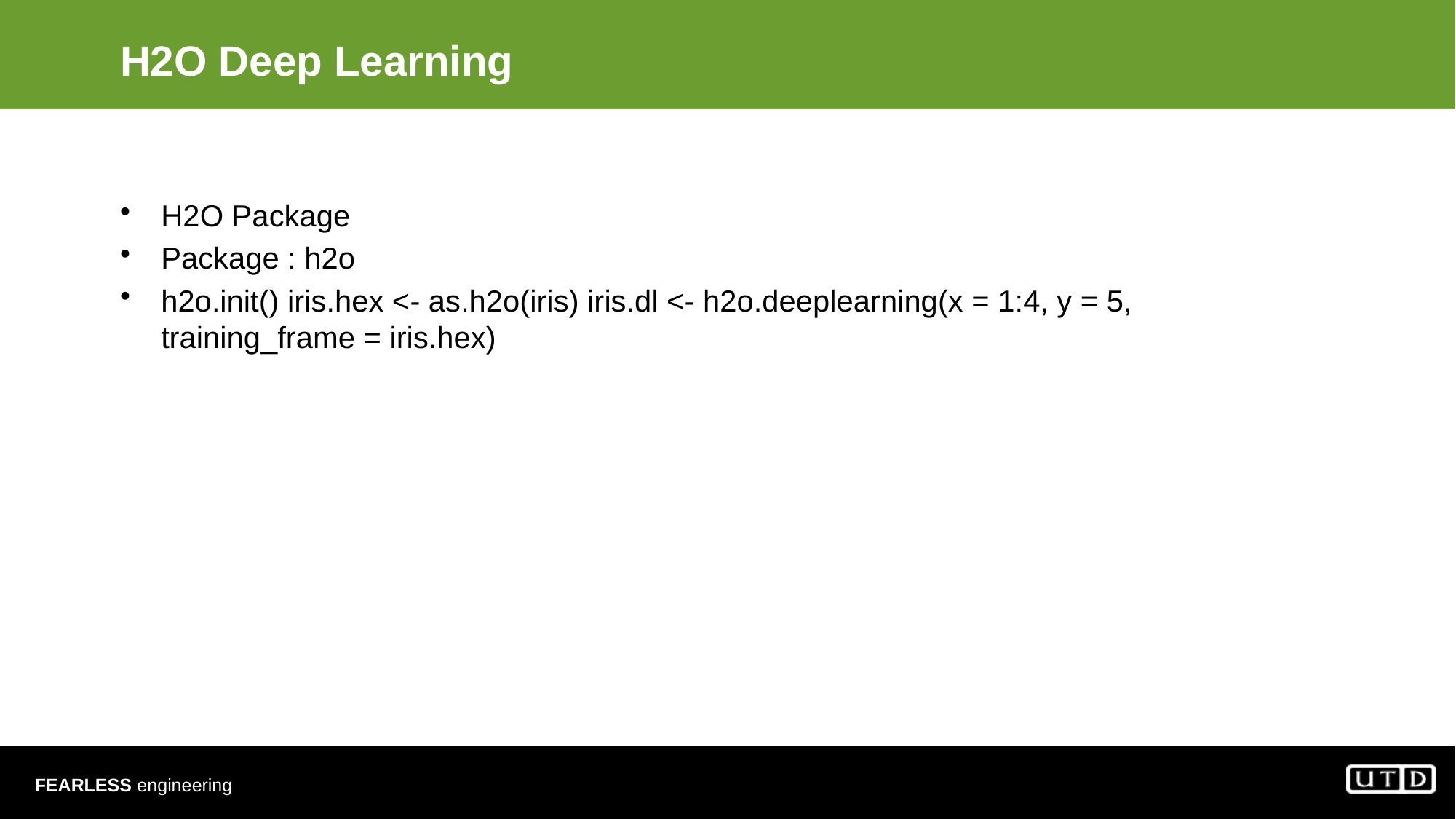

# H2O Deep Learning
H2O Package
Package : h2o
h2o.init() iris.hex <- as.h2o(iris) iris.dl <- h2o.deeplearning(x = 1:4, y = 5, training_frame = iris.hex)